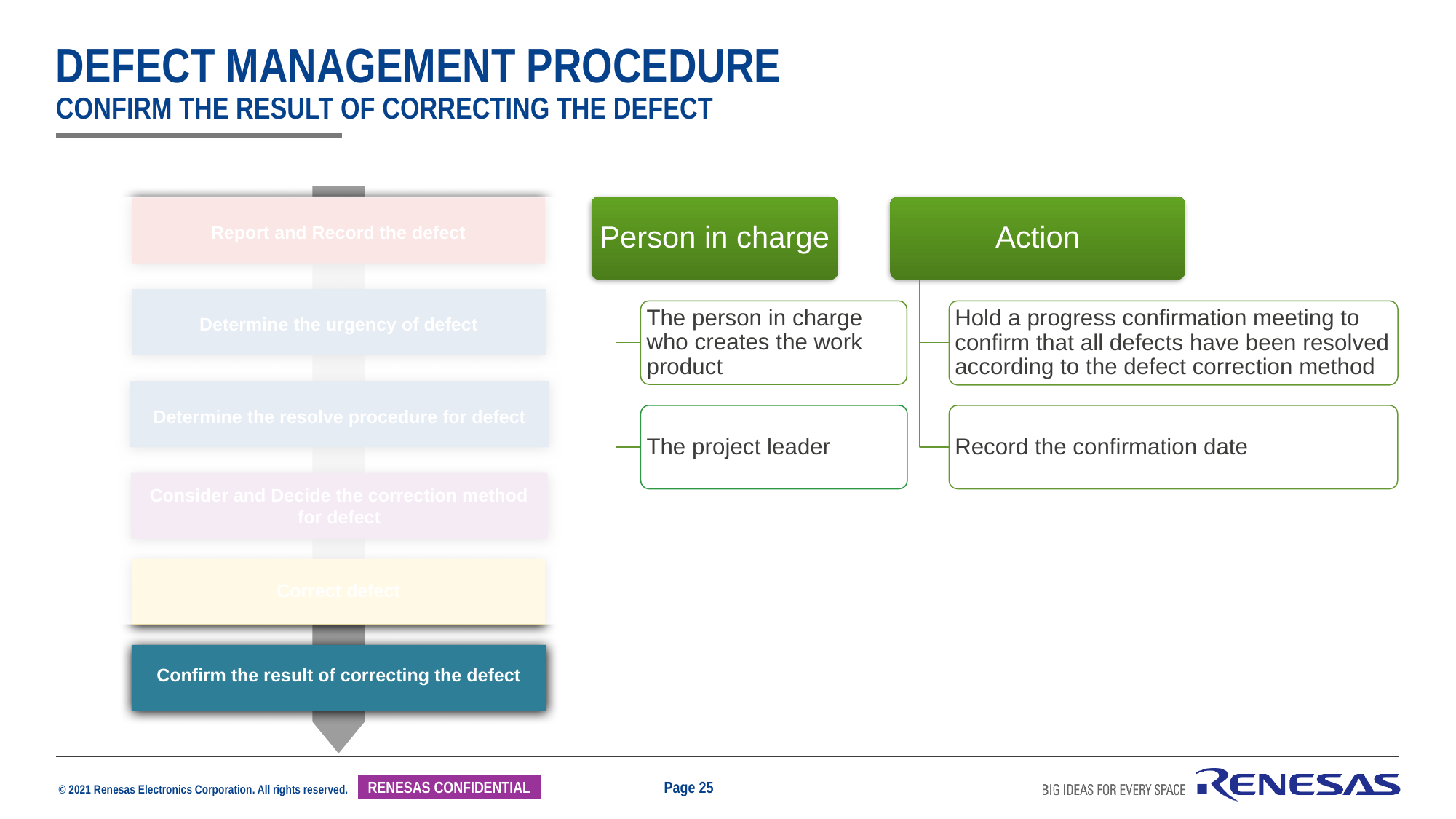

# Defect management procedure Confirm the result of correcting the defect
Report and Record the defect
Determine the urgency of defect
Determine the resolve procedure for defect

Consider and Decide the correction method for defect
Correct defect
Confirm the result of correcting the defect

Person in charge
Action

The person in charge who creates the work product
Hold a progress confirmation meeting to confirm that all defects have been resolved according to the defect correction method
The project leader
Record the confirmation date